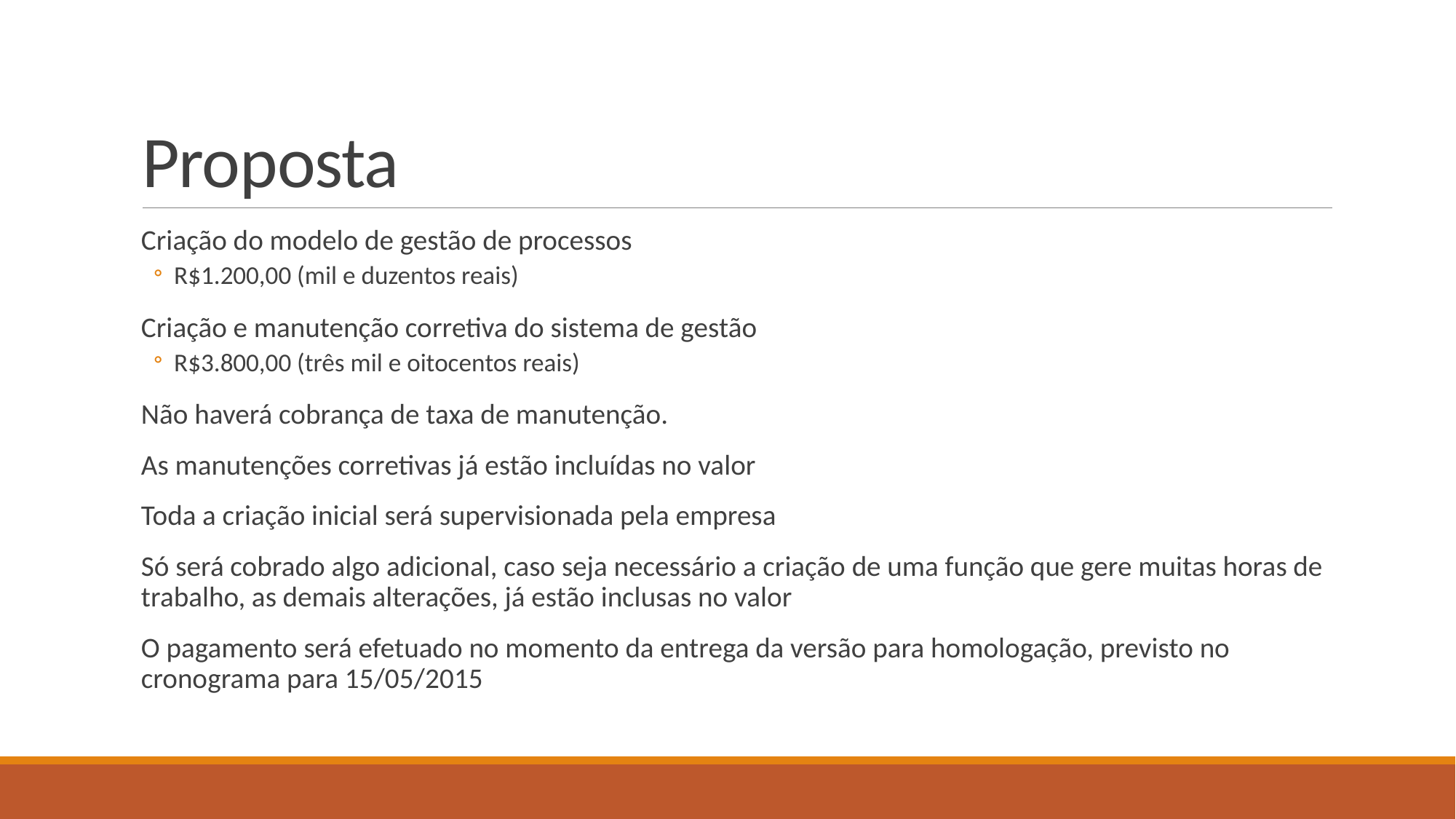

# Proposta
Criação do modelo de gestão de processos
R$1.200,00 (mil e duzentos reais)
Criação e manutenção corretiva do sistema de gestão
R$3.800,00 (três mil e oitocentos reais)
Não haverá cobrança de taxa de manutenção.
As manutenções corretivas já estão incluídas no valor
Toda a criação inicial será supervisionada pela empresa
Só será cobrado algo adicional, caso seja necessário a criação de uma função que gere muitas horas de trabalho, as demais alterações, já estão inclusas no valor
O pagamento será efetuado no momento da entrega da versão para homologação, previsto no cronograma para 15/05/2015